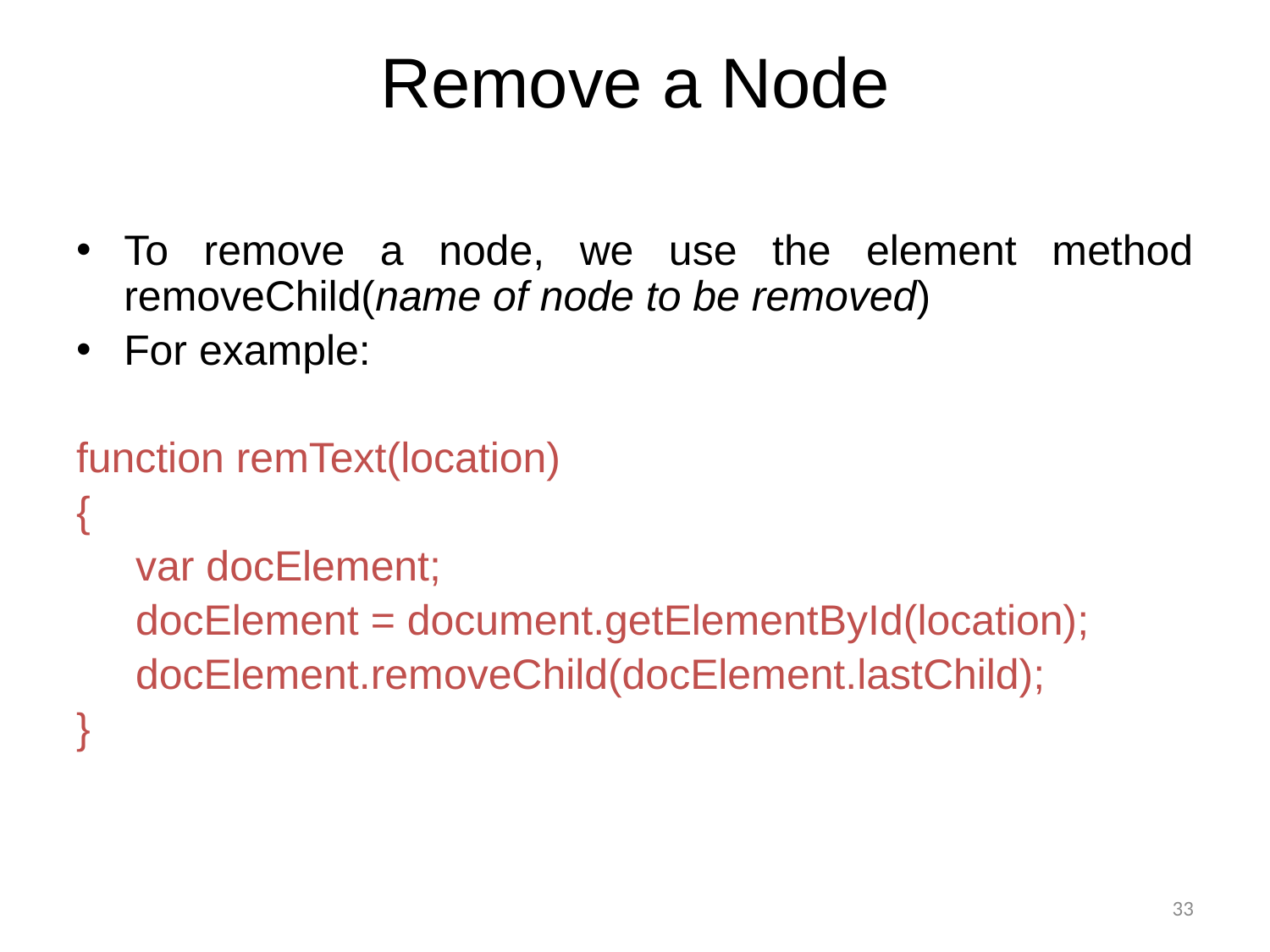

# Remove a Node
To remove a node, we use the element method removeChild(name of node to be removed)
For example:

function remText(location)
{
	 var docElement;
	 docElement = document.getElementById(location);
	 docElement.removeChild(docElement.lastChild);
}
33